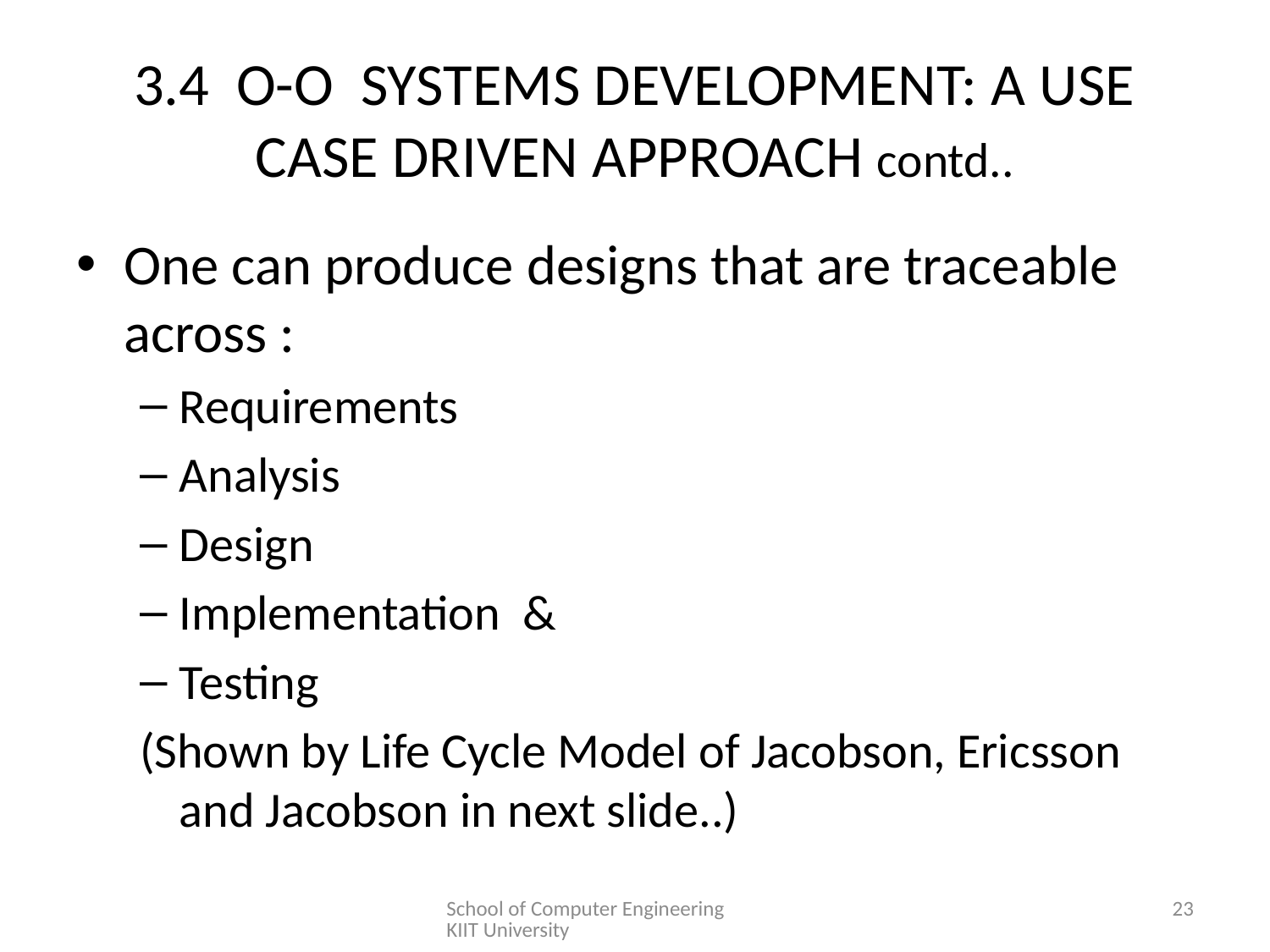

# 3.4  O-O  SYSTEMS DEVELOPMENT: A USE CASE DRIVEN APPROACH contd..
One can produce designs that are traceable across :
Requirements
Analysis
Design
Implementation  &
Testing
(Shown by Life Cycle Model of Jacobson, Ericsson and Jacobson in next slide..)
School of Computer Engineering                   KIIT University
23